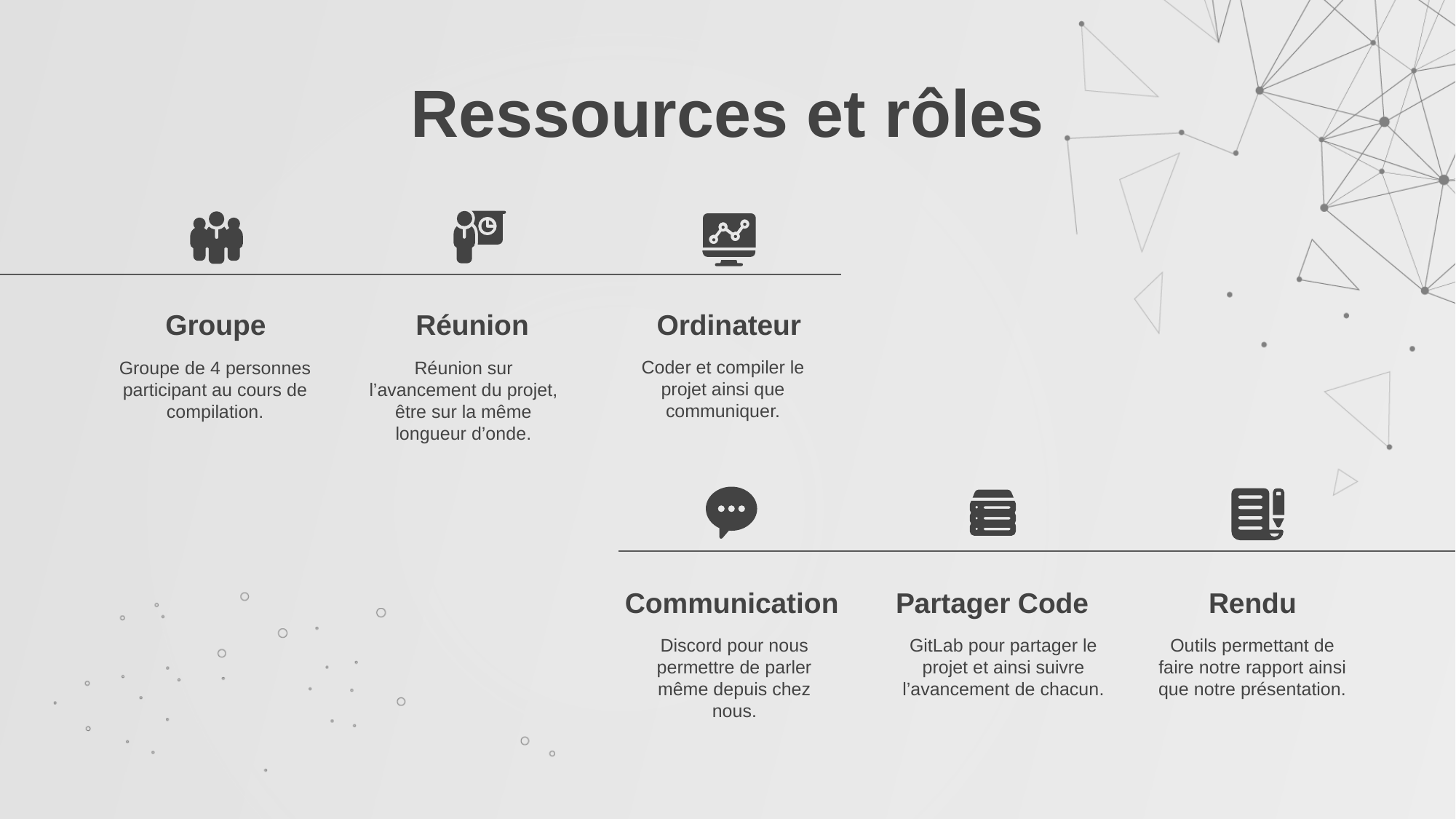

# Ressources et rôles

Groupe
Réunion
Ordinateur
Coder et compiler le projet ainsi que communiquer.
Groupe de 4 personnes participant au cours de compilation.
Réunion sur l’avancement du projet, être sur la même longueur d’onde.

Communication
Partager Code
Rendu
Discord pour nous permettre de parler même depuis chez nous.
GitLab pour partager le projet et ainsi suivre l’avancement de chacun.
Outils permettant de faire notre rapport ainsi que notre présentation.